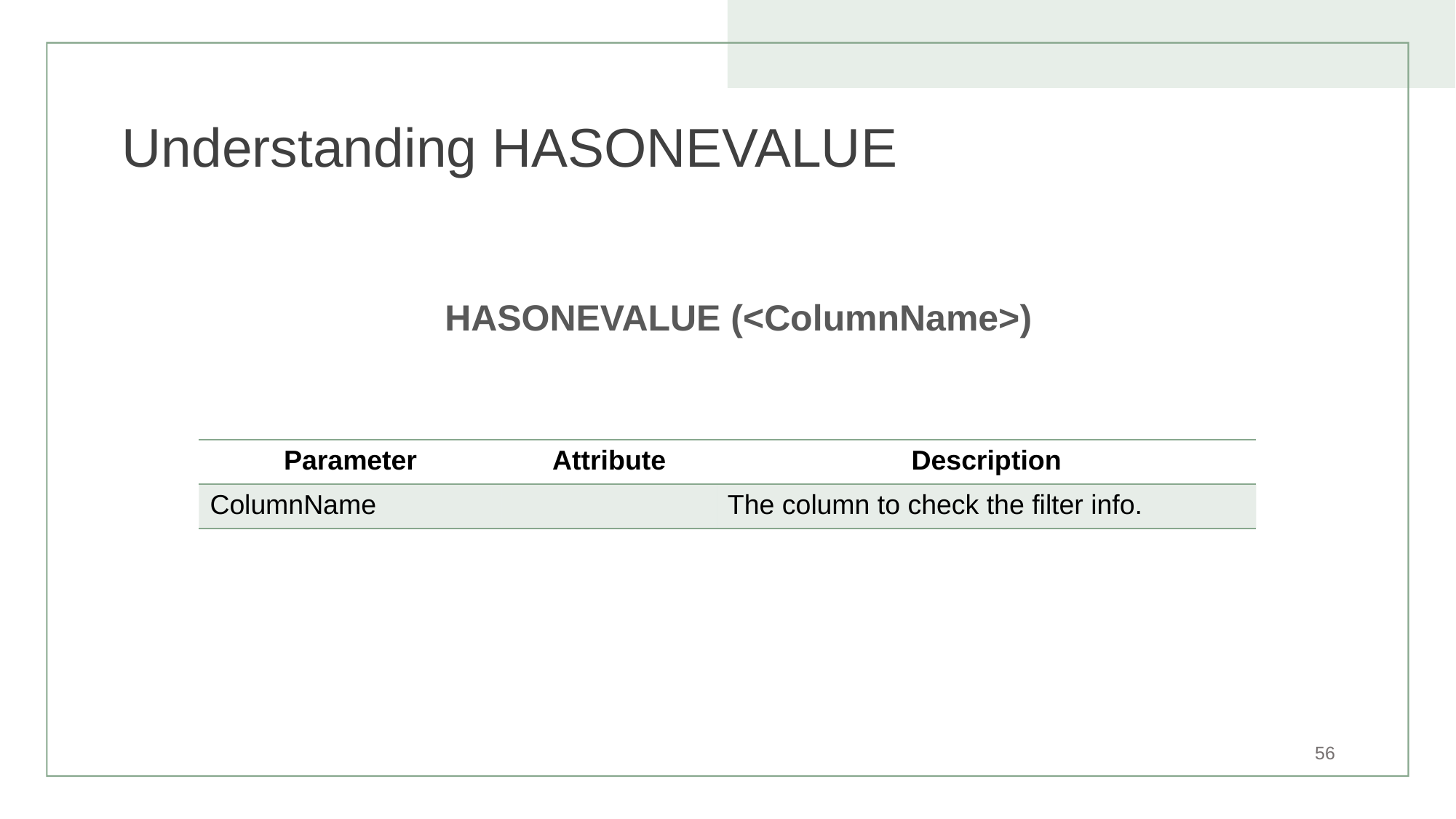

# Understanding HASONEVALUE
HASONEVALUE (<ColumnName>)
| Parameter | Attribute | Description |
| --- | --- | --- |
| ColumnName |  | The column to check the filter info. |
56